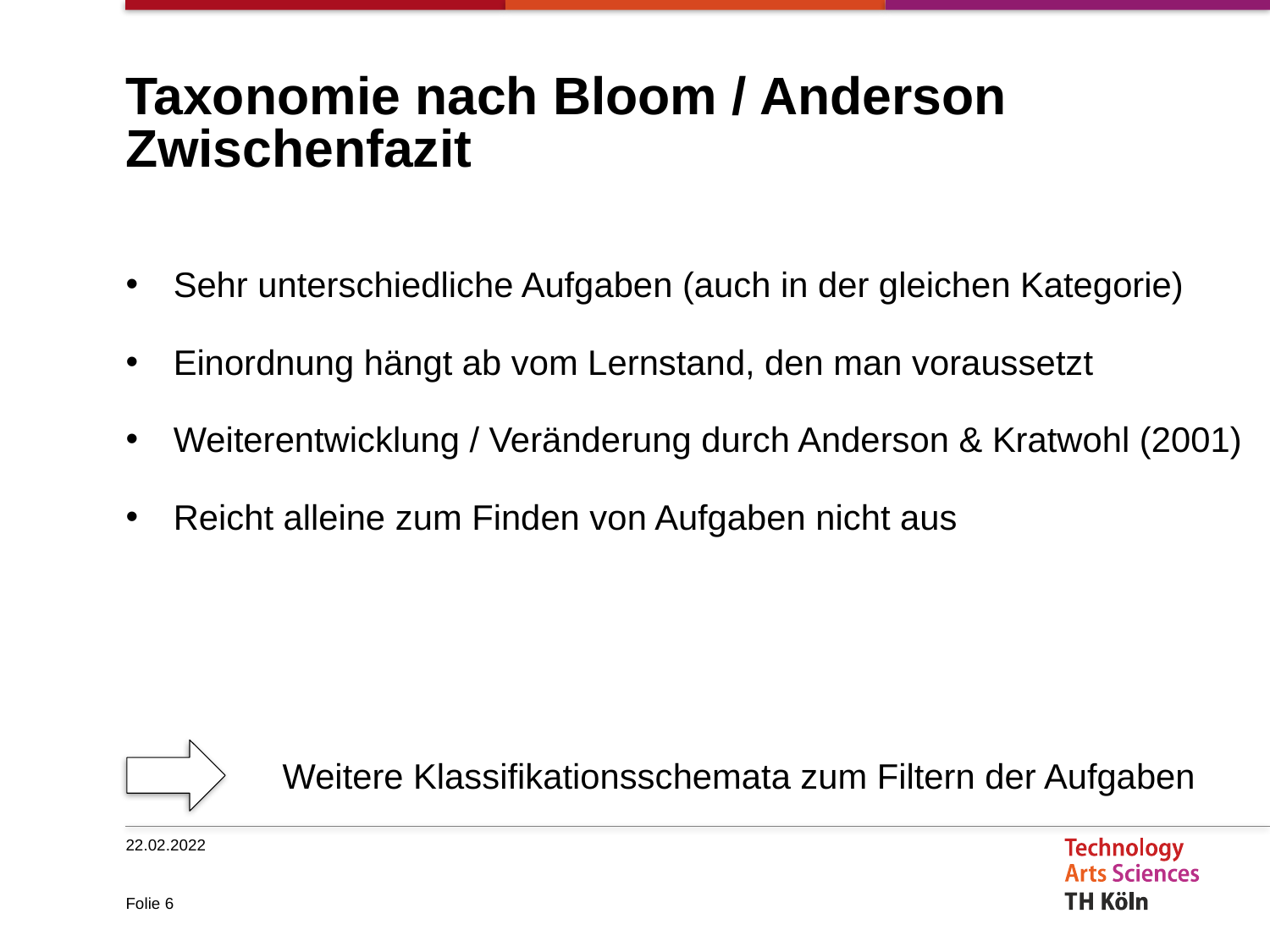

# Taxonomie nach Bloom / Anderson Zwischenfazit

Sehr unterschiedliche Aufgaben (auch in der gleichen Kategorie)

Einordnung hängt ab vom Lernstand, den man voraussetzt

Weiterentwicklung / Veränderung durch Anderson & Kratwohl (2001)

Reicht alleine zum Finden von Aufgaben nicht aus

Weitere Klassifikationsschemata zum Filtern der Aufgaben
22.02.2022
Folie 6